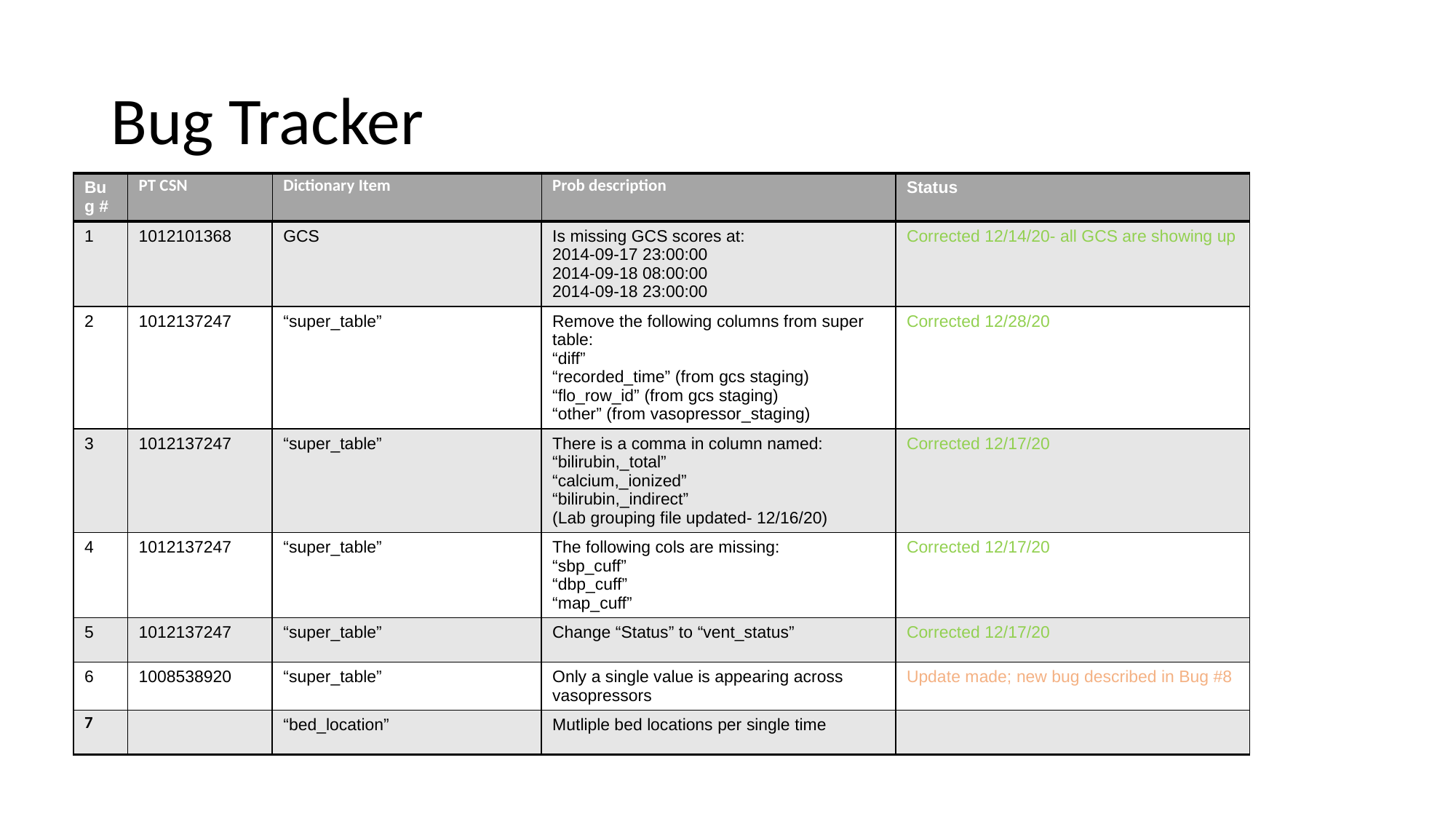

# Bug Tracker
| Bug # | PT CSN | Dictionary Item | Prob description | Status |
| --- | --- | --- | --- | --- |
| 1 | 1012101368 | GCS | Is missing GCS scores at: 2014-09-17 23:00:00 2014-09-18 08:00:00 2014-09-18 23:00:00 | Corrected 12/14/20- all GCS are showing up |
| 2 | 1012137247 | “super\_table” | Remove the following columns from super table: “diff” “recorded\_time” (from gcs staging) “flo\_row\_id” (from gcs staging) “other” (from vasopressor\_staging) | Corrected 12/28/20 |
| 3 | 1012137247 | “super\_table” | There is a comma in column named: “bilirubin,\_total” “calcium,\_ionized” “bilirubin,\_indirect” (Lab grouping file updated- 12/16/20) | Corrected 12/17/20 |
| 4 | 1012137247 | “super\_table” | The following cols are missing: “sbp\_cuff” “dbp\_cuff” “map\_cuff” | Corrected 12/17/20 |
| 5 | 1012137247 | “super\_table” | Change “Status” to “vent\_status” | Corrected 12/17/20 |
| 6 | 1008538920 | “super\_table” | Only a single value is appearing across vasopressors | Update made; new bug described in Bug #8 |
| 7 |  | “bed\_location” | Mutliple bed locations per single time |  |